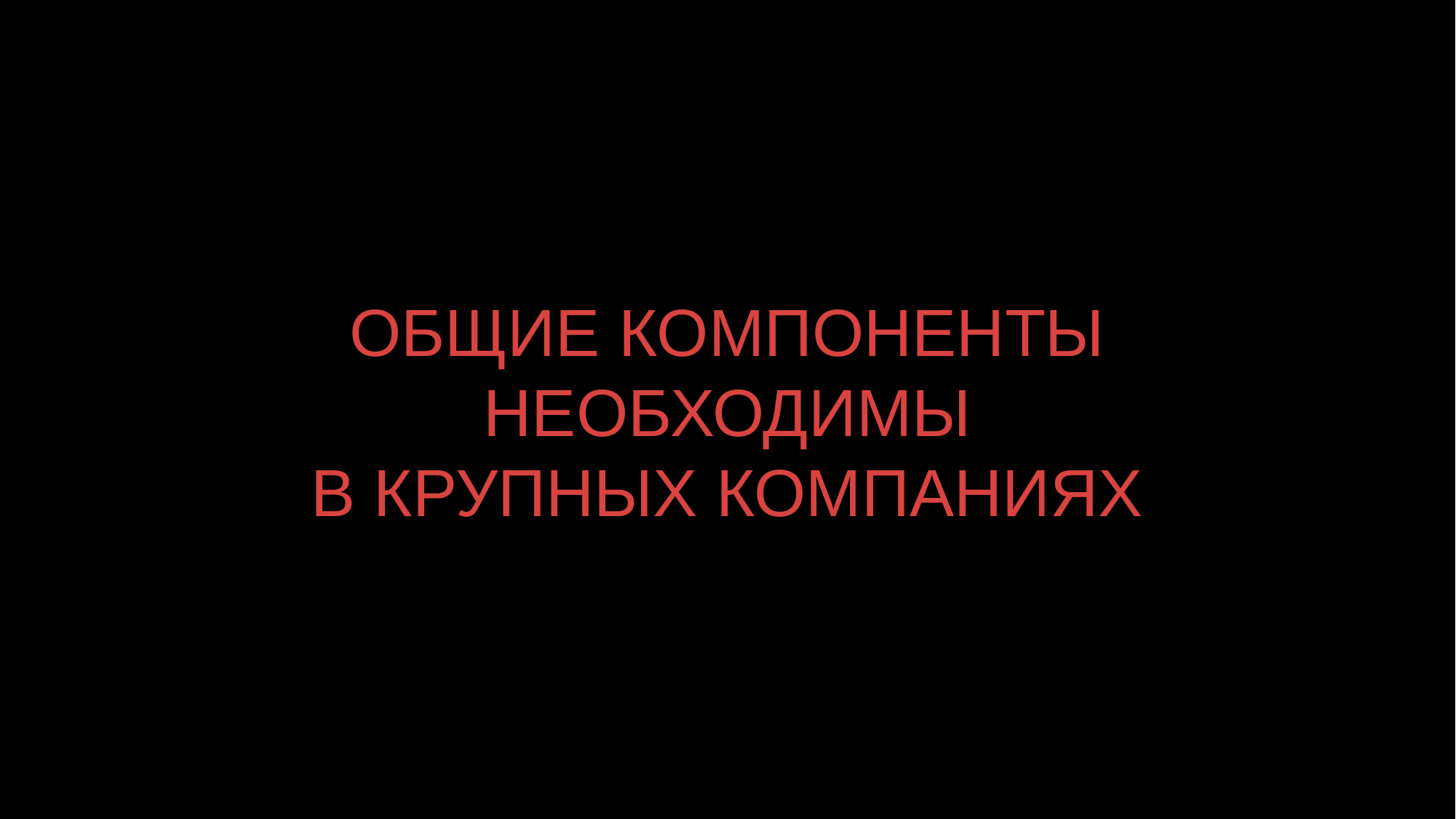

# Общие компоненты необходимы в крупных компаниях